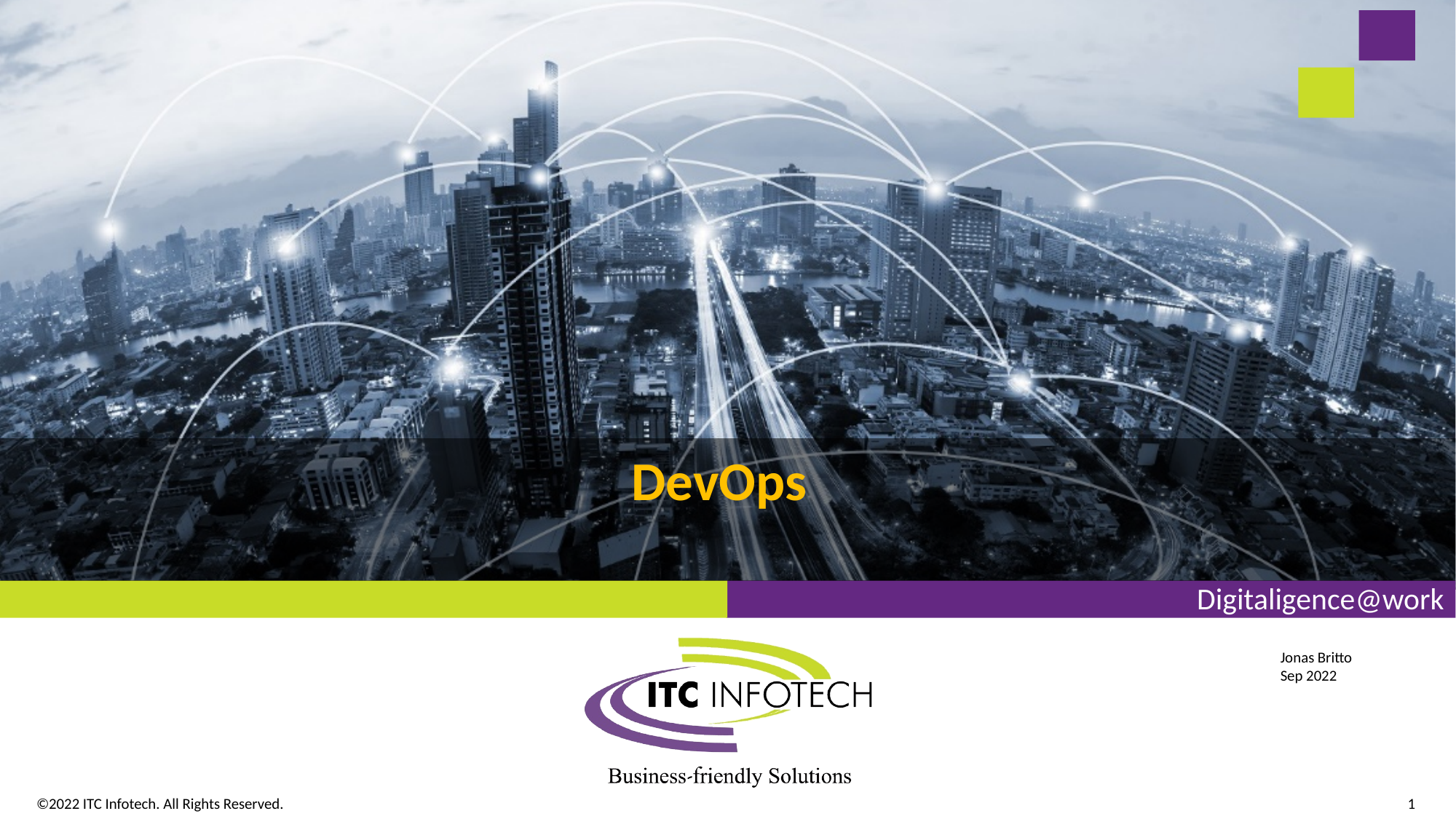

# DevOps
Jonas Britto
Sep 2022

©2022 ITC Infotech. All Rights Reserved.
1